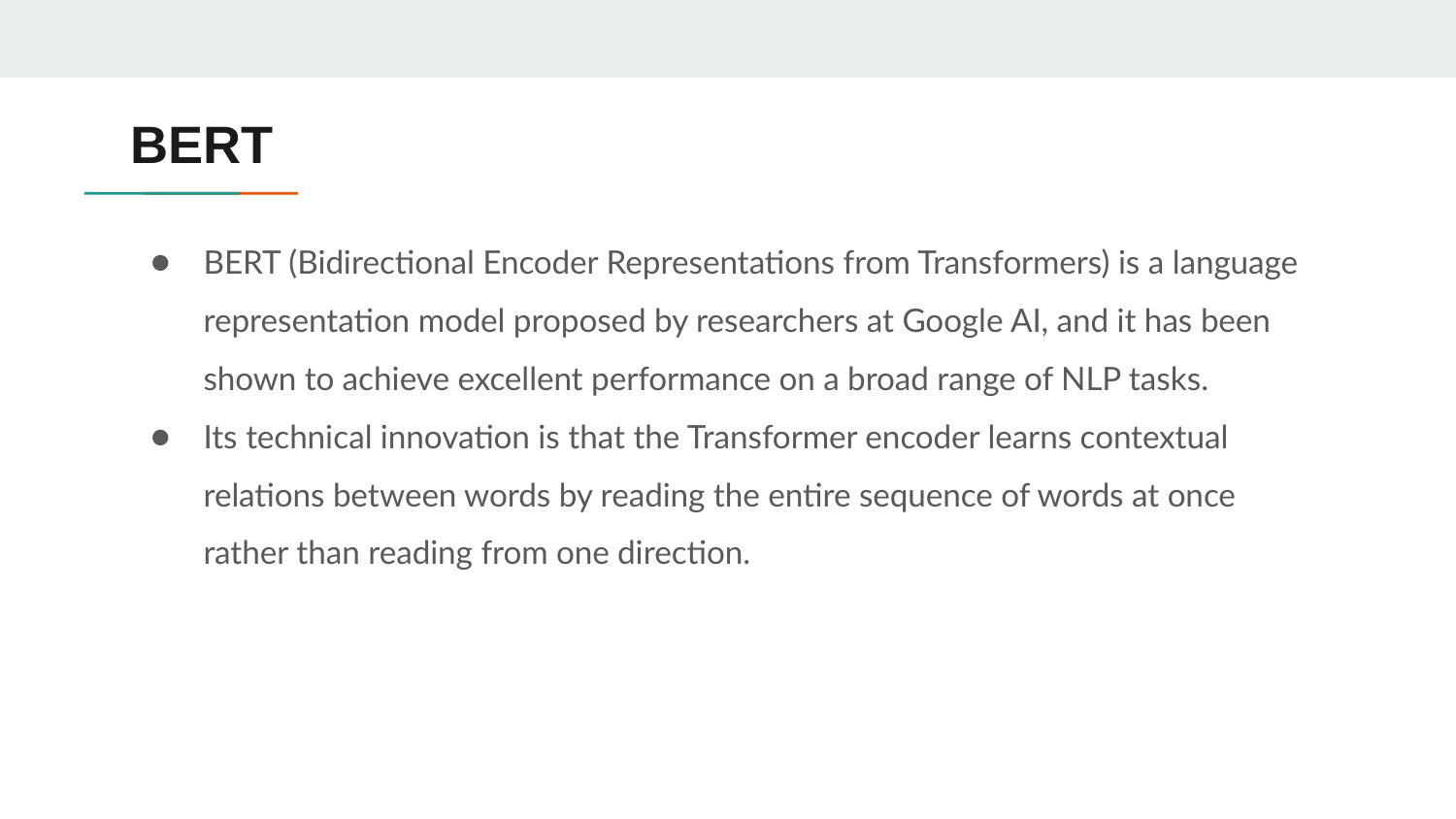

# BERT
BERT (Bidirectional Encoder Representations from Transformers) is a language representation model proposed by researchers at Google AI, and it has been shown to achieve excellent performance on a broad range of NLP tasks.
Its technical innovation is that the Transformer encoder learns contextual relations between words by reading the entire sequence of words at once rather than reading from one direction.